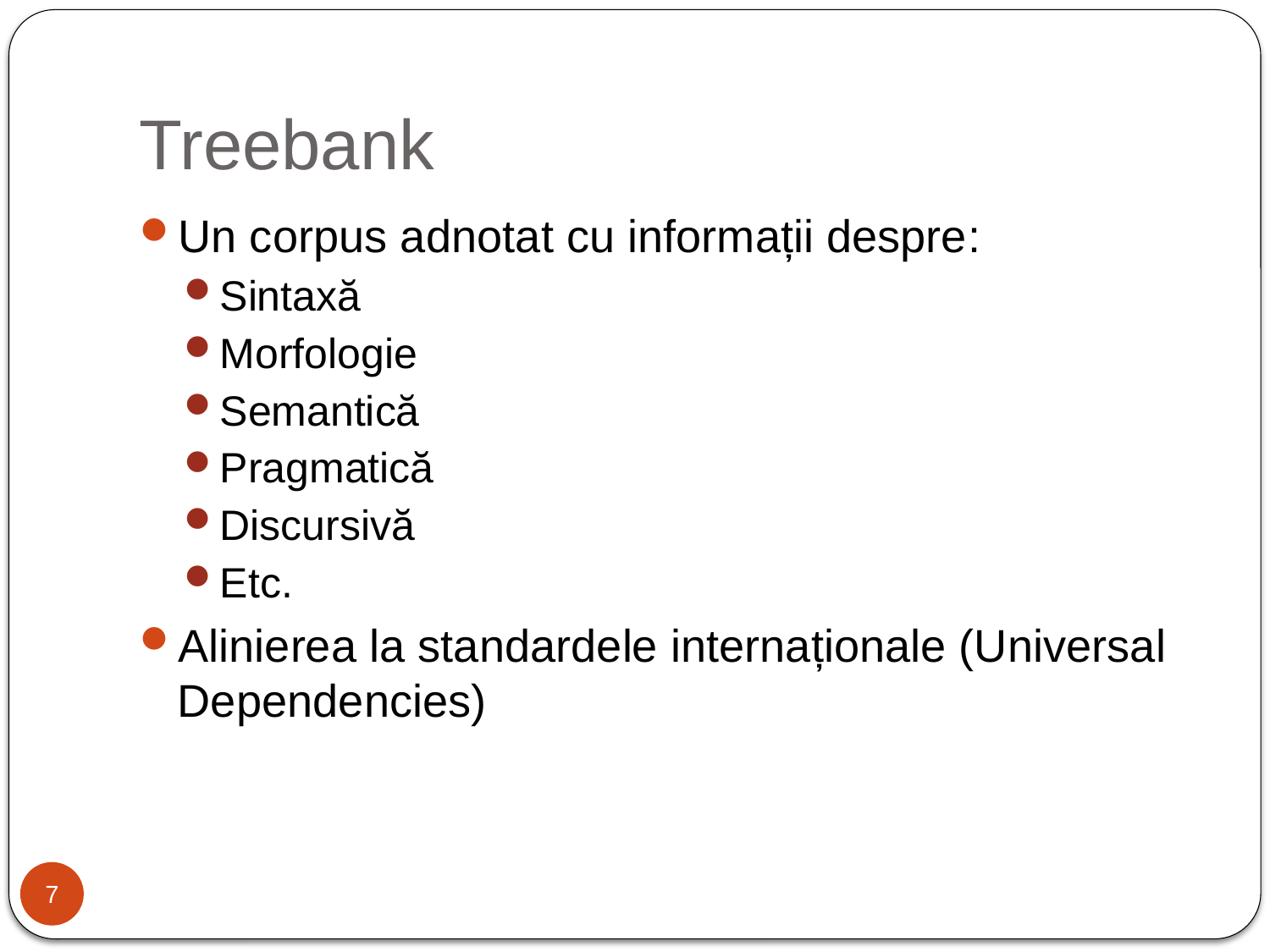

# Treebank
Un corpus adnotat cu informații despre:
Sintaxă
Morfologie
Semantică
Pragmatică
Discursivă
Etc.
Alinierea la standardele internaționale (Universal Dependencies)

7